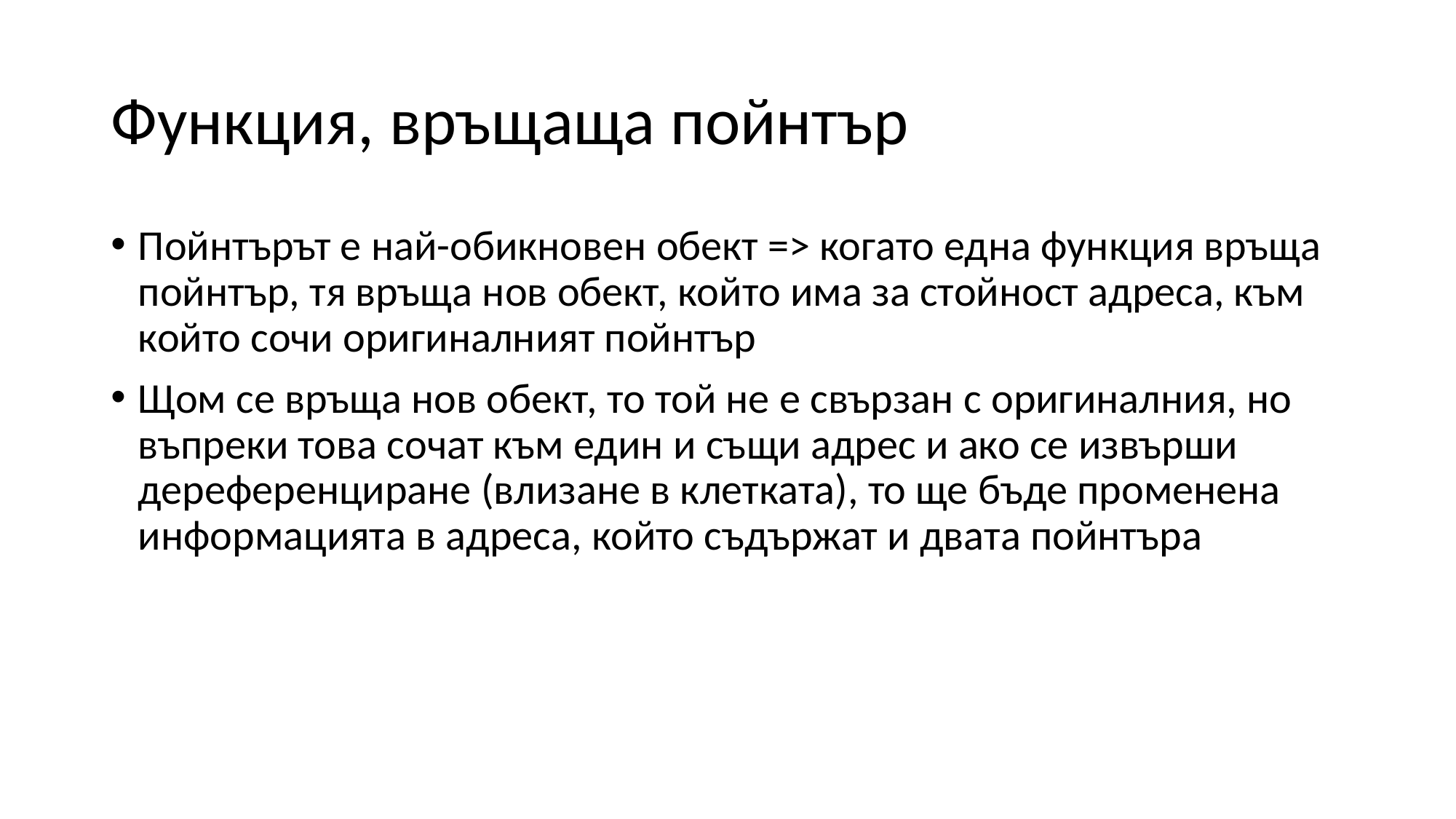

# Функция, връщаща пойнтър
Пойнтърът е най-обикновен обект => когато една функция връща пойнтър, тя връща нов обект, който има за стойност адреса, към който сочи оригиналният пойнтър
Щом се връща нов обект, то той не е свързан с оригиналния, но въпреки това сочат към един и същи адрес и ако се извърши дереференциране (влизане в клетката), то ще бъде променена информацията в адреса, който съдържат и двата пойнтъра